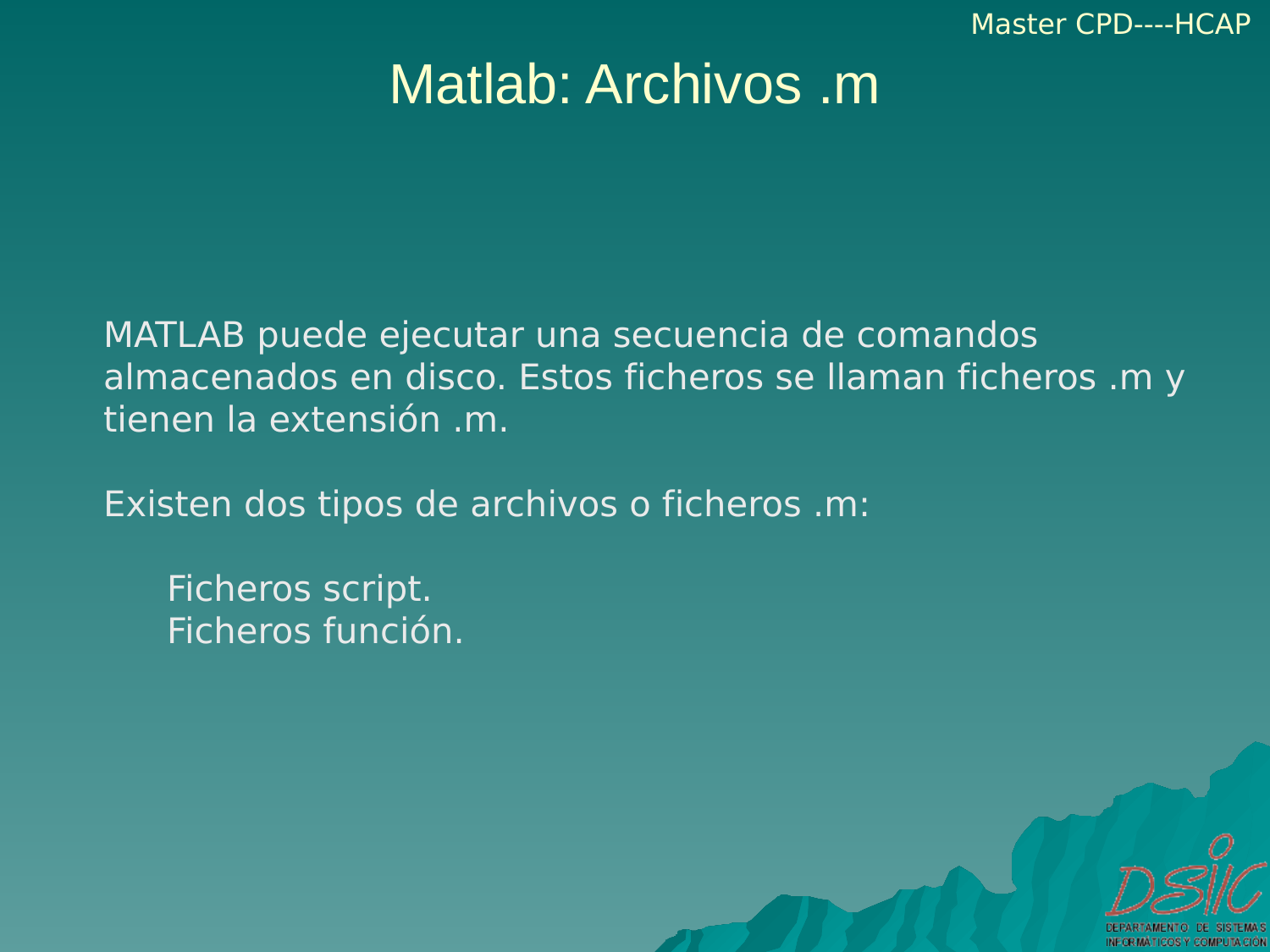

Matlab: Archivos .m
MATLAB puede ejecutar una secuencia de comandos almacenados en disco. Estos ficheros se llaman ficheros .m y tienen la extensión .m.

Existen dos tipos de archivos o ficheros .m:

Ficheros script.
Ficheros función.